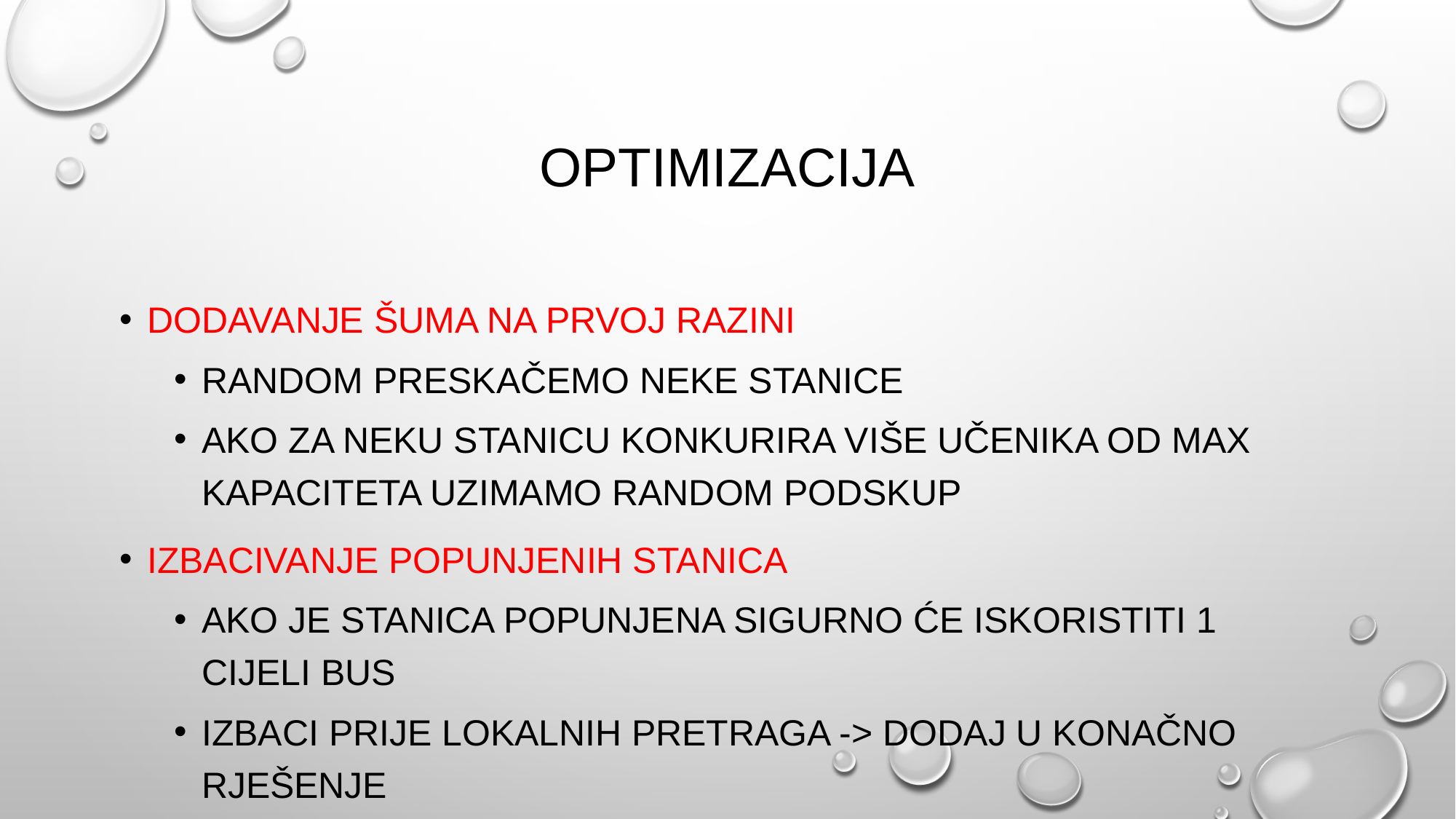

# optimizacija
Dodavanje šuma na prvoj razini
Random preskačemo neke stanice
Ako za neku stanicu konkurira više učenika od max kapaciteta uzimamo random podskup
Izbacivanje popunjenih stanica
Ako je stanica popunjena sigurno će iskoristiti 1 cijeli bus
Izbaci prije lokalnih pretraga -> dodaj u konačno rješenje